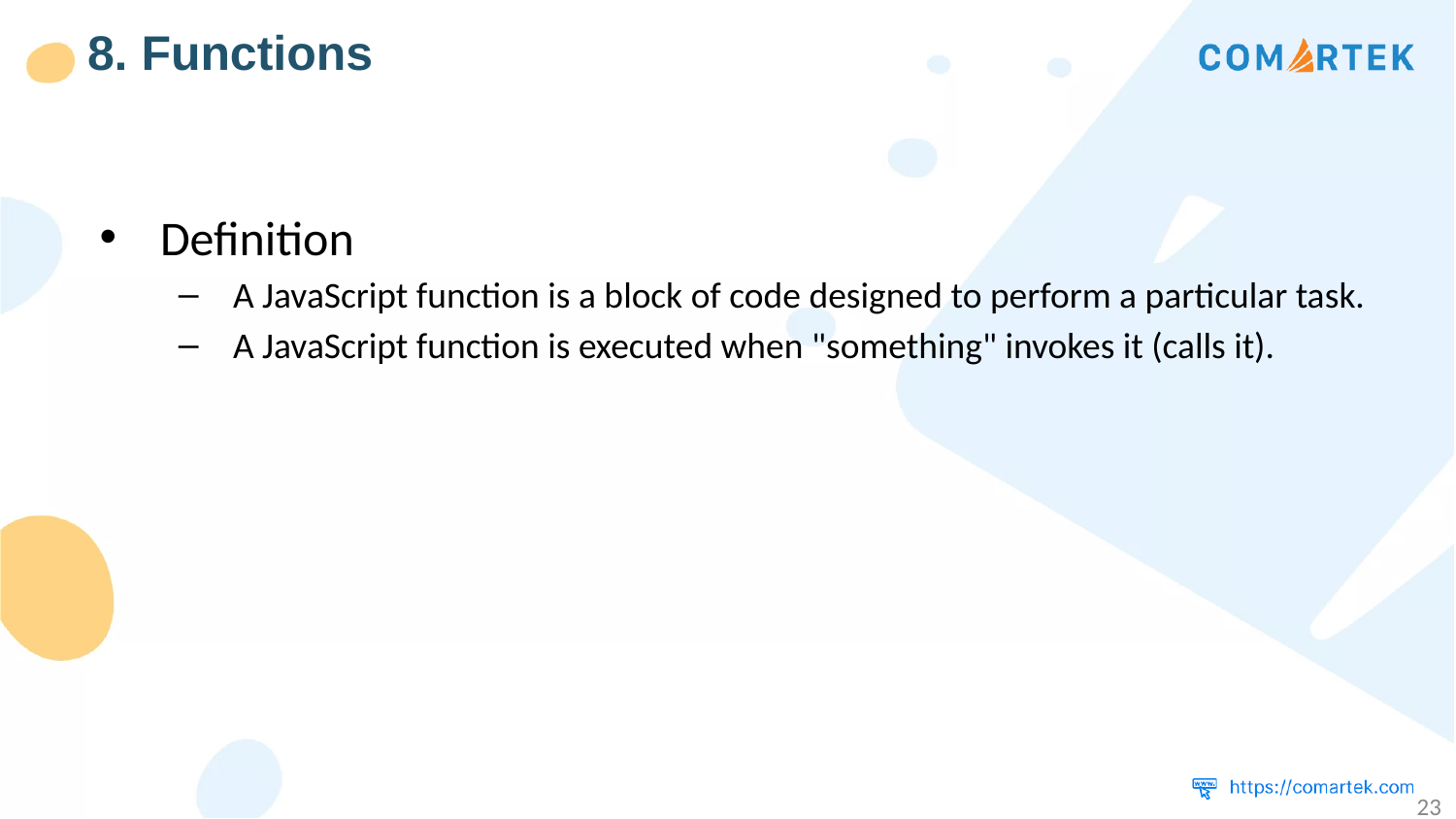

8. Functions
Definition
A JavaScript function is a block of code designed to perform a particular task.
A JavaScript function is executed when "something" invokes it (calls it).

23